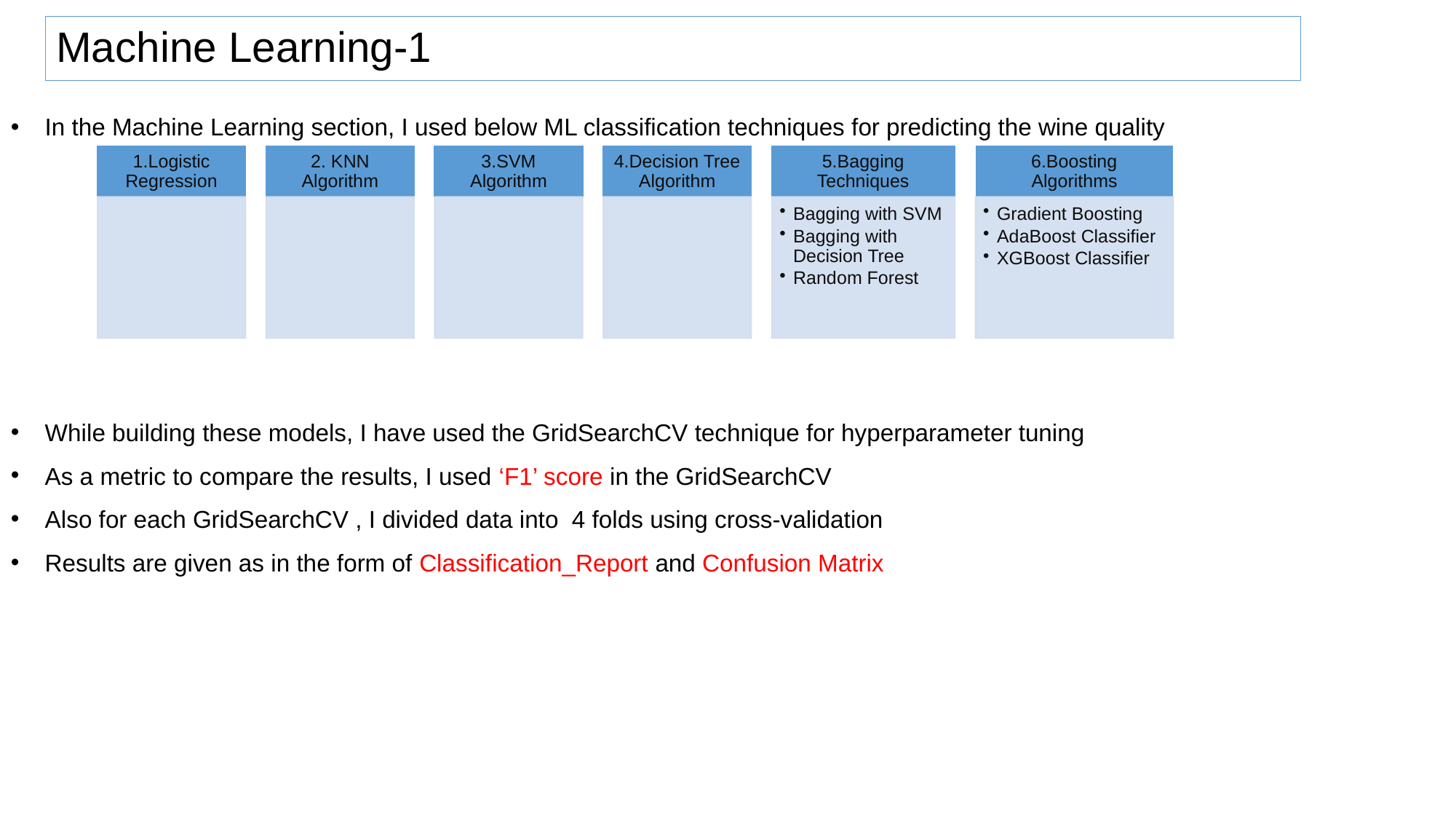

# Machine Learning-1
In the Machine Learning section, I used below ML classification techniques for predicting the wine quality

While building these models, I have used the GridSearchCV technique for hyperparameter tuning
As a metric to compare the results, I used ‘F1’ score in the GridSearchCV
Also for each GridSearchCV , I divided data into  4 folds using cross-validation
Results are given as in the form of Classification_Report and Confusion Matrix

1.Logistic Regression
2. KNN Algorithm
3.SVM Algorithm
4.Decision Tree Algorithm
5.Bagging Techniques
Bagging with SVM
Bagging with Decision Tree
Random Forest
6.Boosting Algorithms
Gradient Boosting
AdaBoost Classifier
XGBoost Classifier